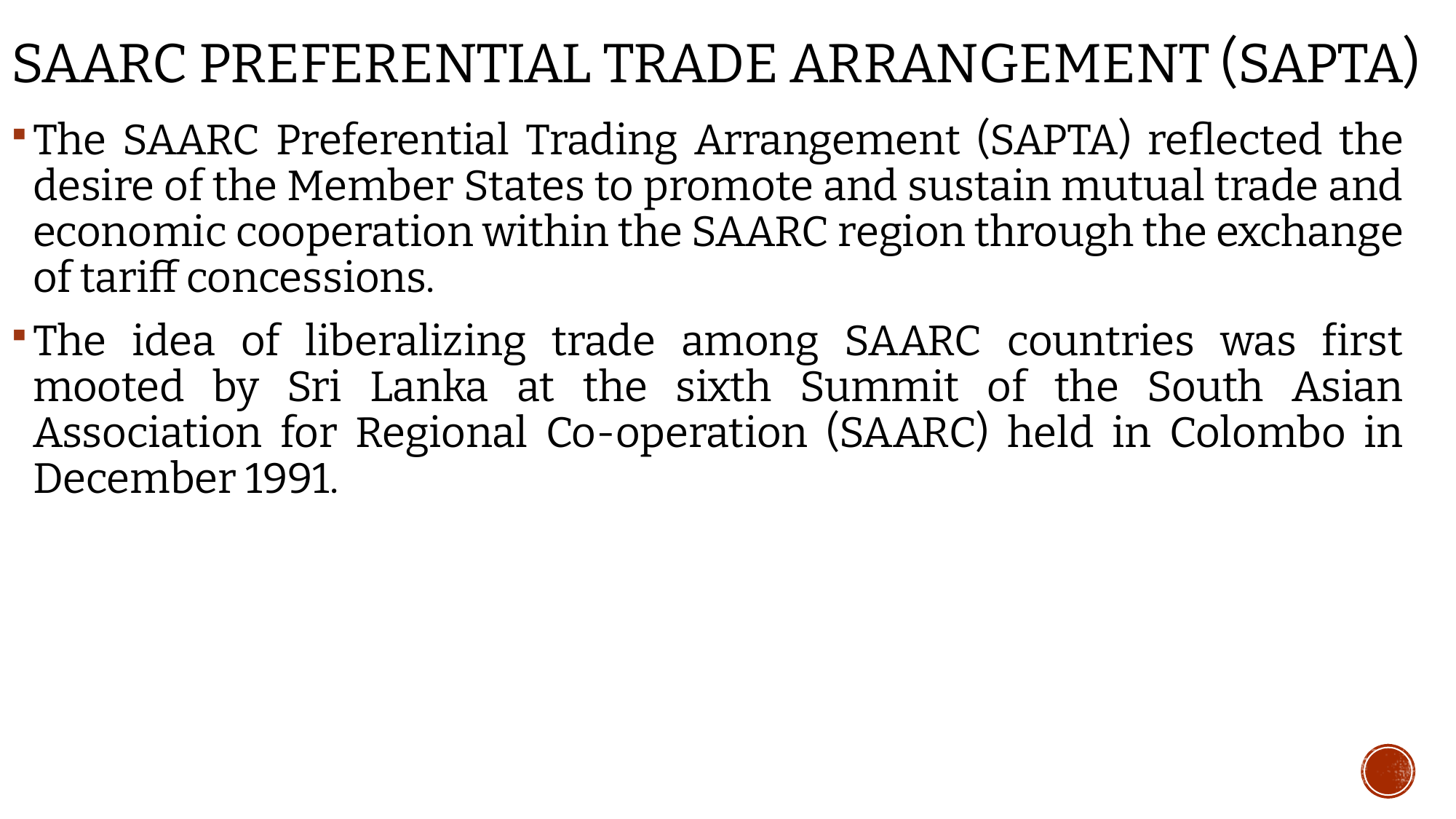

# SAArc preferential trade arrangement (SAPTA)
The SAARC Preferential Trading Arrangement (SAPTA) reflected the desire of the Member States to promote and sustain mutual trade and economic cooperation within the SAARC region through the exchange of tariff concessions.
The idea of liberalizing trade among SAARC countries was first mooted by Sri Lanka at the sixth Summit of the South Asian Association for Regional Co-operation (SAARC) held in Colombo in December 1991.